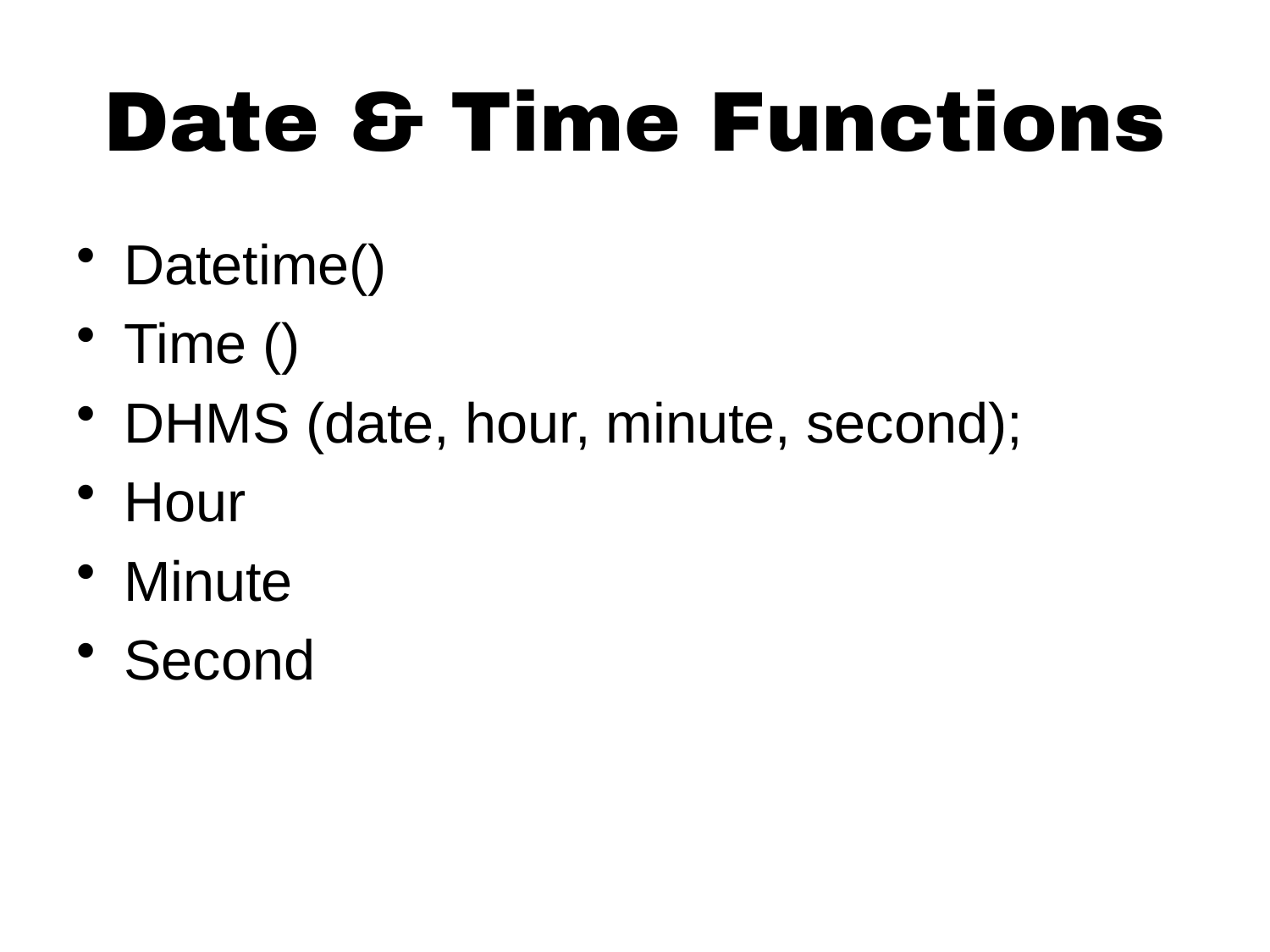

# Date & Time Functions
Datetime()
Time ()
DHMS (date, hour, minute, second);
Hour
Minute
Second